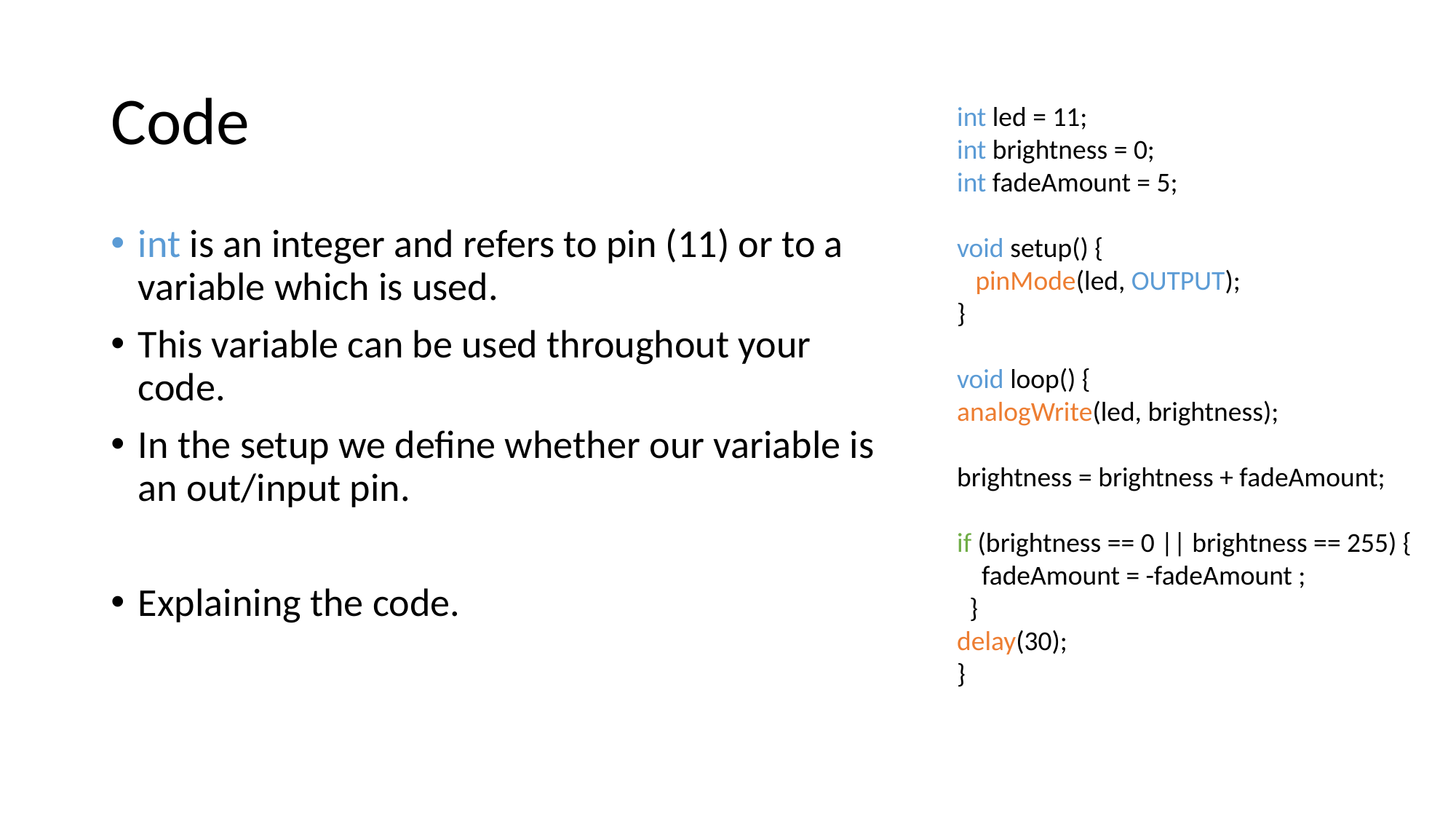

# Code

int led = 11;
int brightness = 0;
int fadeAmount = 5;

void setup() {
   pinMode(led, OUTPUT);
}

void loop() {
analogWrite(led, brightness);

brightness = brightness + fadeAmount;

if (brightness == 0 || brightness == 255) {
    fadeAmount = -fadeAmount ;
  }
delay(30);
}

int is an integer and refers to pin (11) or to a variable which is used.
This variable can be used throughout your code.
In the setup we define whether our variable is an out/input pin.

Explaining the code.